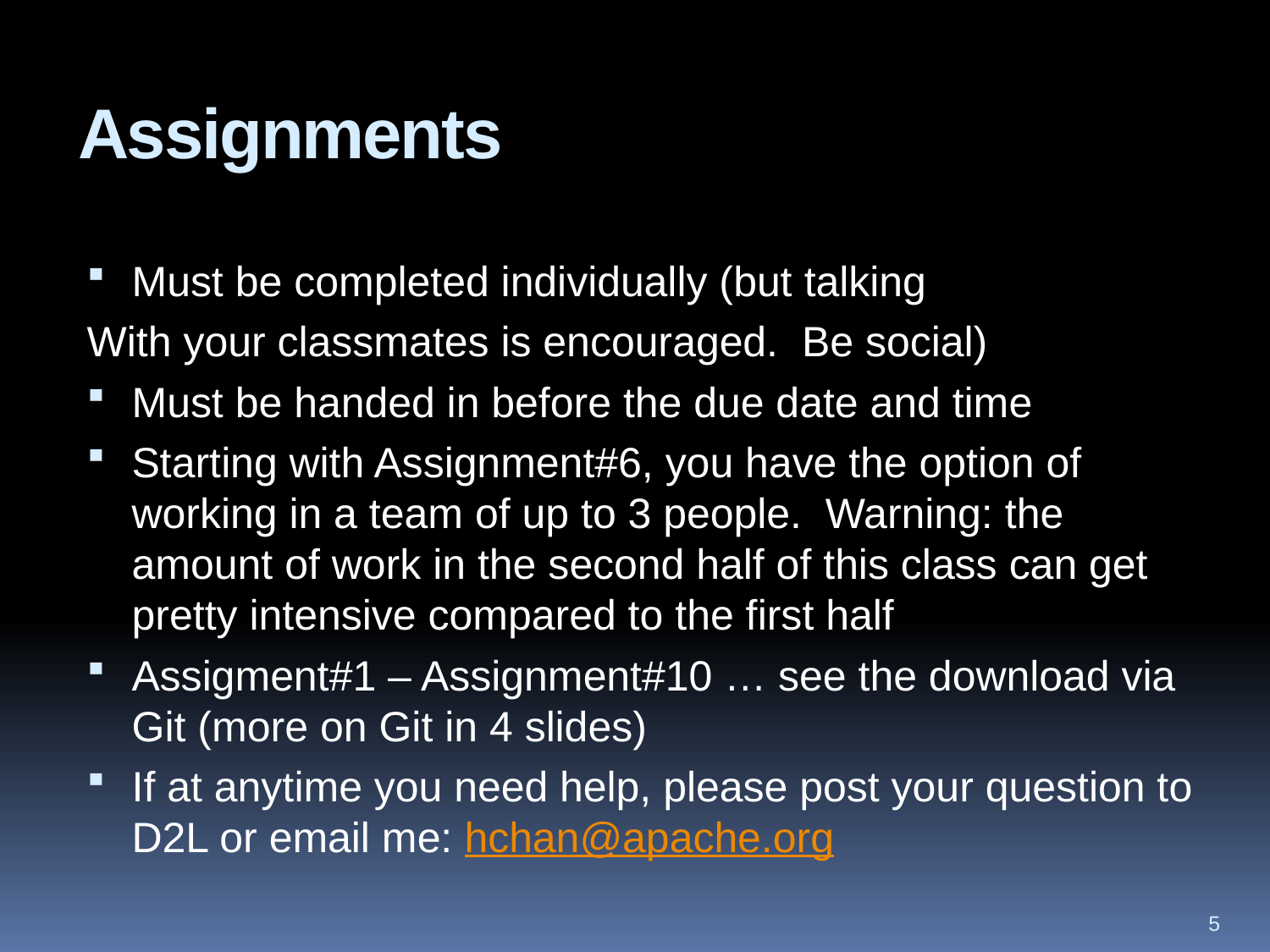

# Assignments
Must be completed individually (but talking
With your classmates is encouraged.  Be social)
Must be handed in before the due date and time
Starting with Assignment#6, you have the option of working in a team of up to 3 people.  Warning: the amount of work in the second half of this class can get pretty intensive compared to the first half
Assigment#1 – Assignment#10 … see the download via Git (more on Git in 4 slides)
If at anytime you need help, please post your question to D2L or email me: hchan@apache.org

5